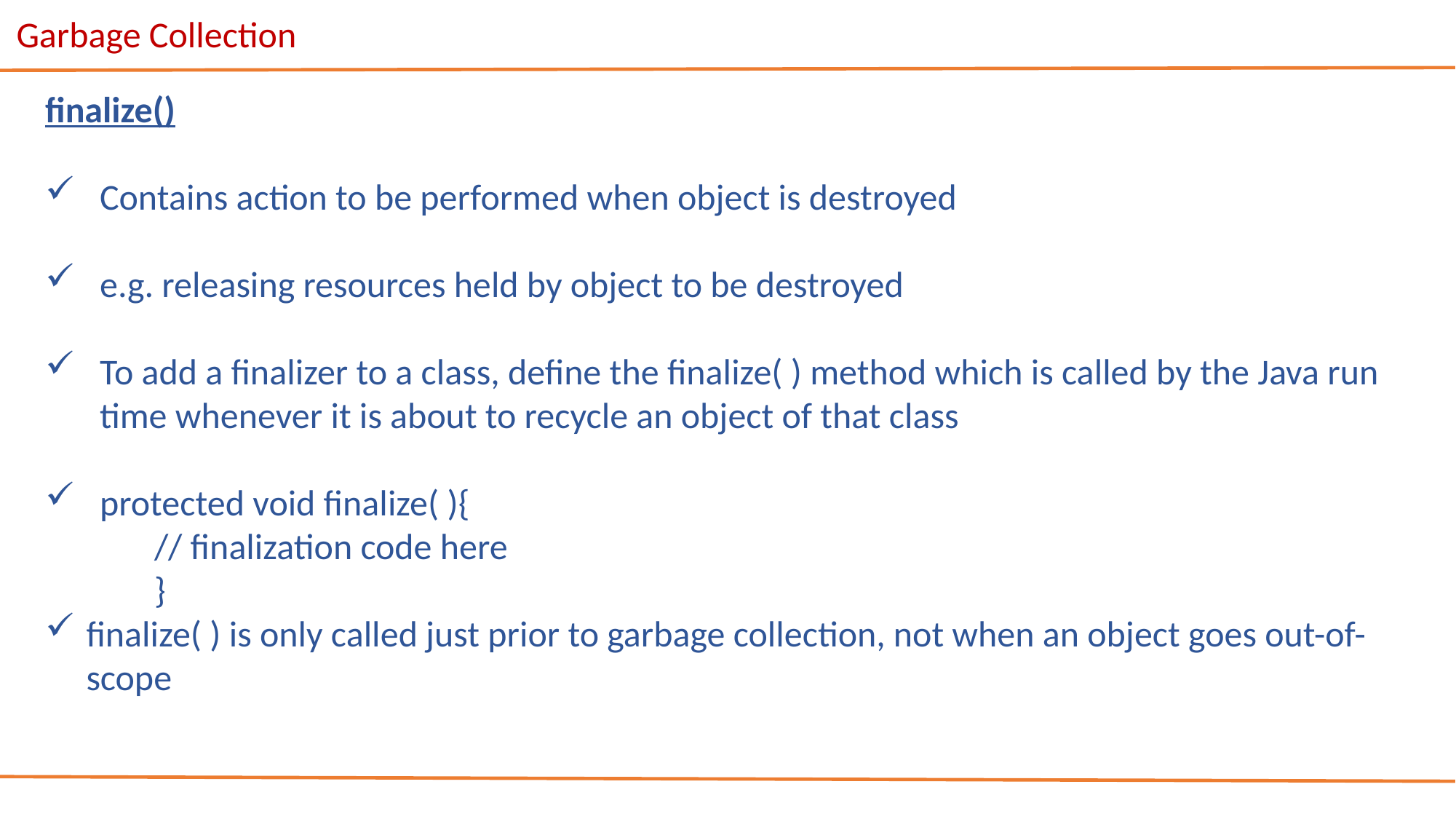

Garbage Collection
finalize()

Contains action to be performed when object is destroyed

e.g. releasing resources held by object to be destroyed

To add a finalizer to a class, define the finalize( ) method which is called by the Java run time whenever it is about to recycle an object of that class

protected void finalize( ){
	// finalization code here
	}
finalize( ) is only called just prior to garbage collection, not when an object goes out-of-scope